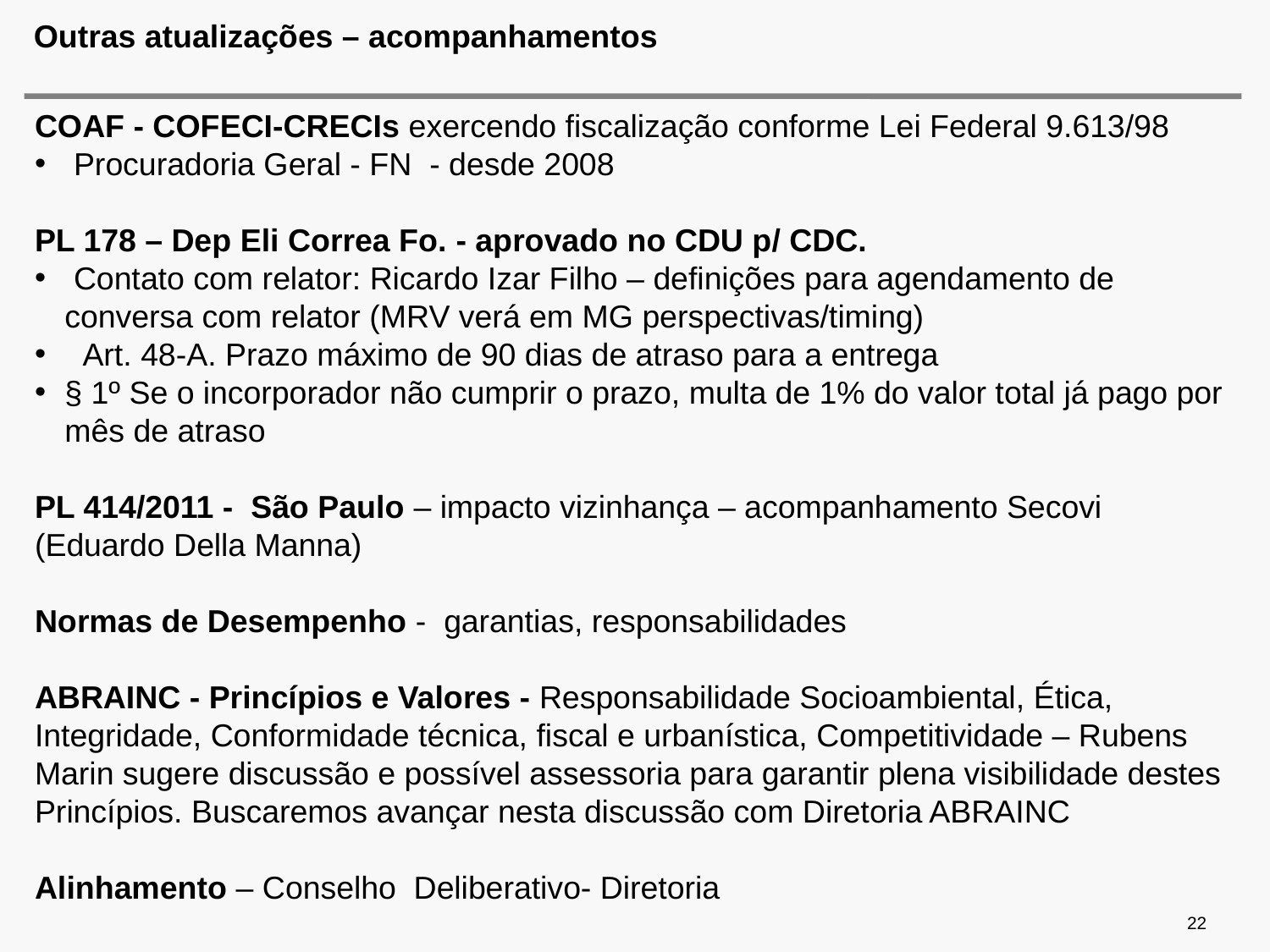

# Outras atualizações – acompanhamentos

COAF - COFECI-CRECIs exercendo fiscalização conforme Lei Federal 9.613/98
 Procuradoria Geral - FN  - desde 2008

PL 178 – Dep Eli Correa Fo. - aprovado no CDU p/ CDC.
 Contato com relator: Ricardo Izar Filho – definições para agendamento de conversa com relator (MRV verá em MG perspectivas/timing)
  Art. 48-A. Prazo máximo de 90 dias de atraso para a entrega
§ 1º Se o incorporador não cumprir o prazo, multa de 1% do valor total já pago por mês de atraso

PL 414/2011 -  São Paulo – impacto vizinhança – acompanhamento Secovi (Eduardo Della Manna)

Normas de Desempenho -  garantias, responsabilidades

ABRAINC - Princípios e Valores - Responsabilidade Socioambiental, Ética, Integridade, Conformidade técnica, fiscal e urbanística, Competitividade – Rubens Marin sugere discussão e possível assessoria para garantir plena visibilidade destes
Princípios. Buscaremos avançar nesta discussão com Diretoria ABRAINC

Alinhamento – Conselho  Deliberativo- Diretoria

22